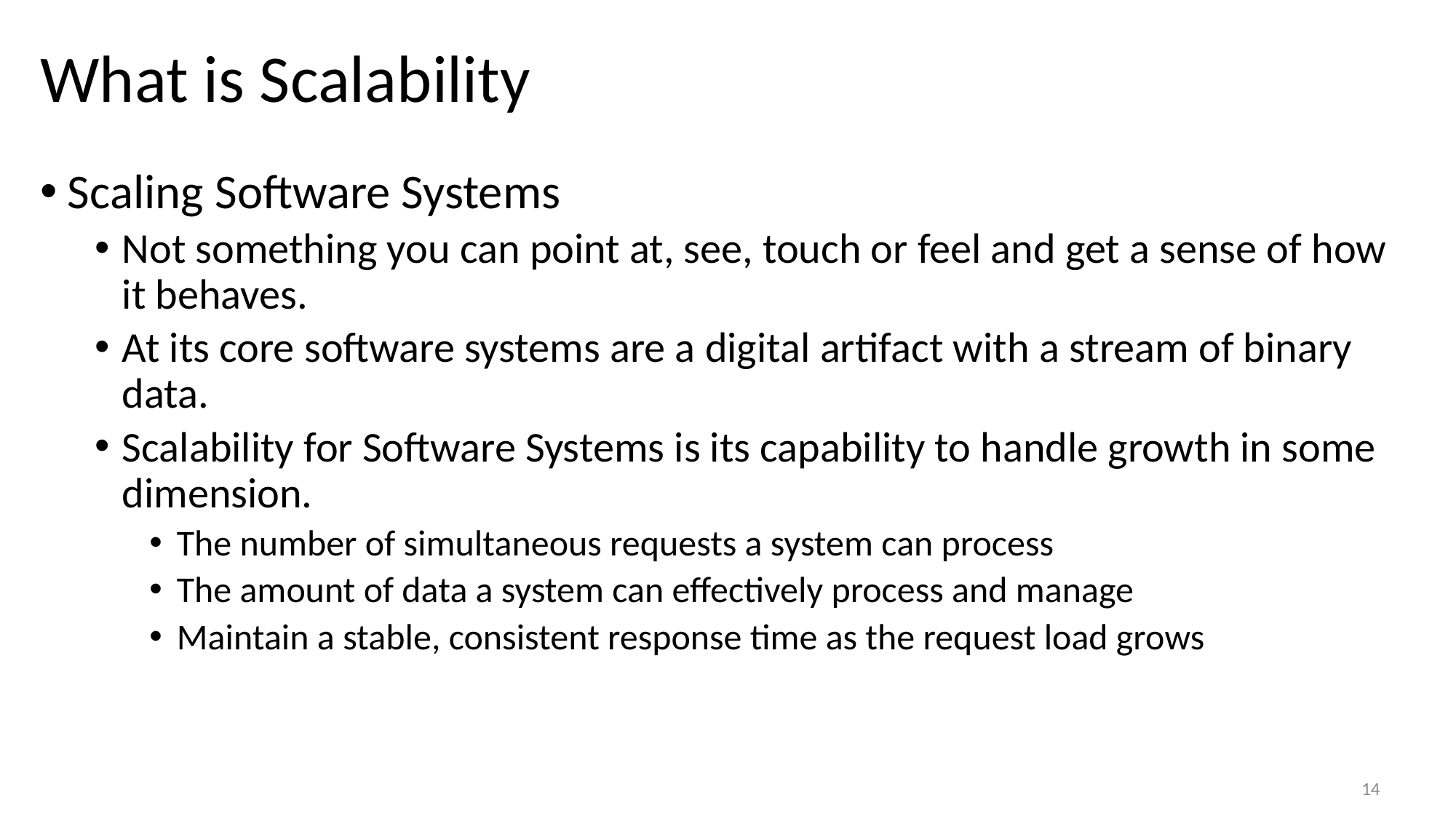

# What is Scalability
Scaling Software Systems
Not something you can point at, see, touch or feel and get a sense of how it behaves.
At its core software systems are a digital artifact with a stream of binary data.
Scalability for Software Systems is its capability to handle growth in some dimension.
The number of simultaneous requests a system can process
The amount of data a system can effectively process and manage
Maintain a stable, consistent response time as the request load grows